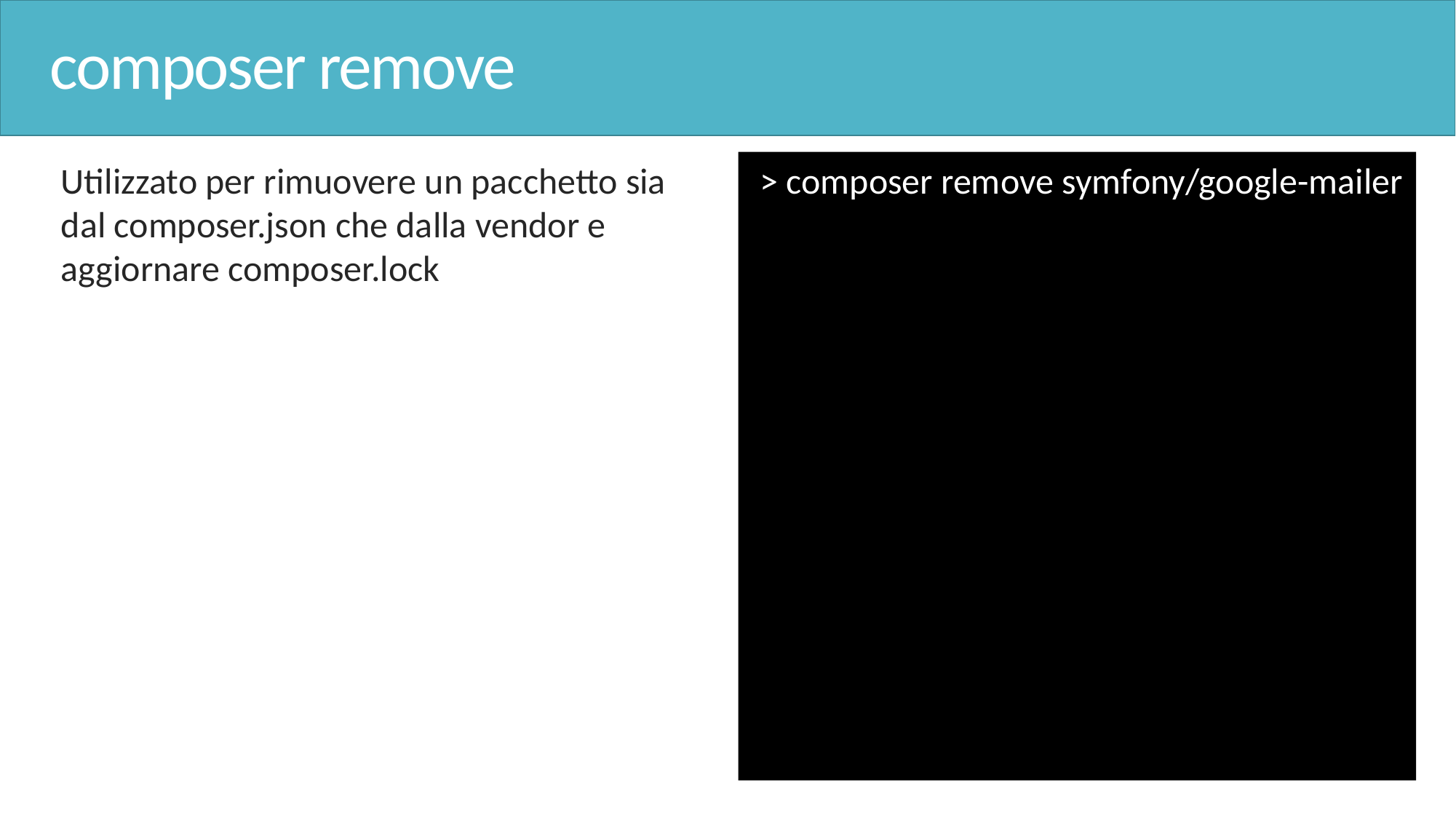

# composer remove
Utilizzato per rimuovere un pacchetto sia dal composer.json che dalla vendor e aggiornare composer.lock
> composer remove symfony/google-mailer